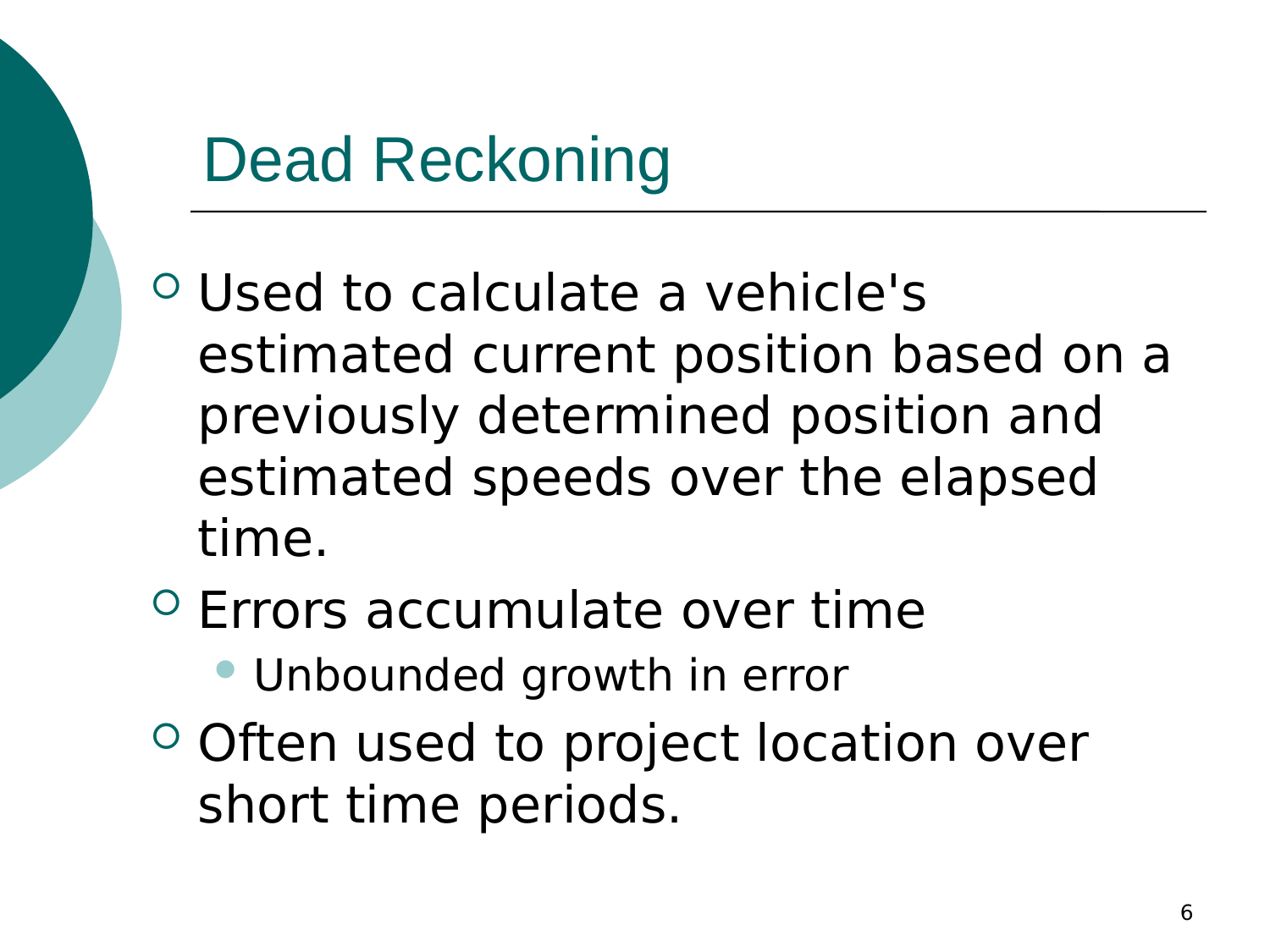

# Dead Reckoning
Used to calculate a vehicle's estimated current position based on a previously determined position and estimated speeds over the elapsed time.
Errors accumulate over time
Unbounded growth in error
Often used to project location over short time periods.
6